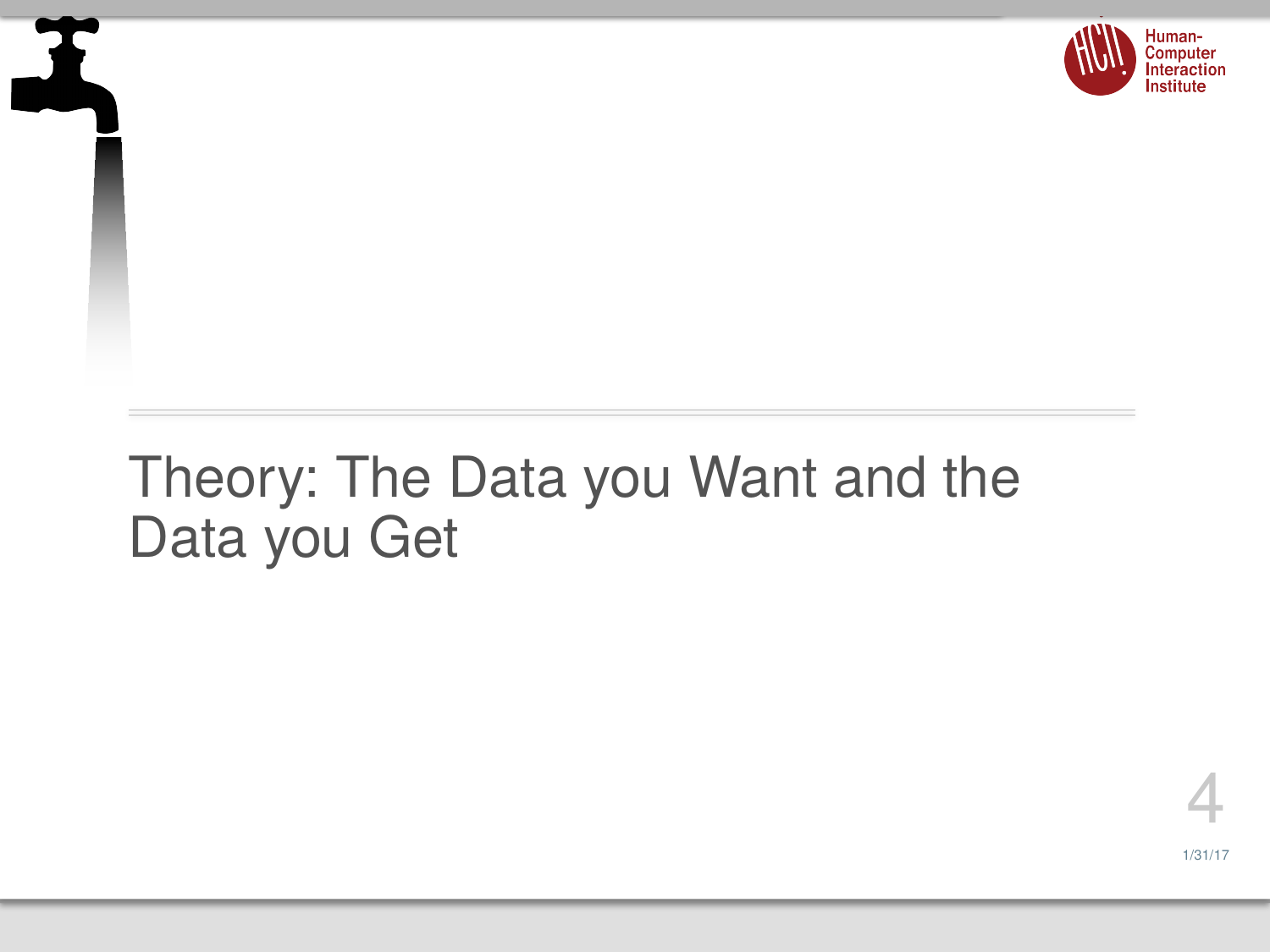

# Theory: The Data you Want and the Data you Get
4
1/31/17